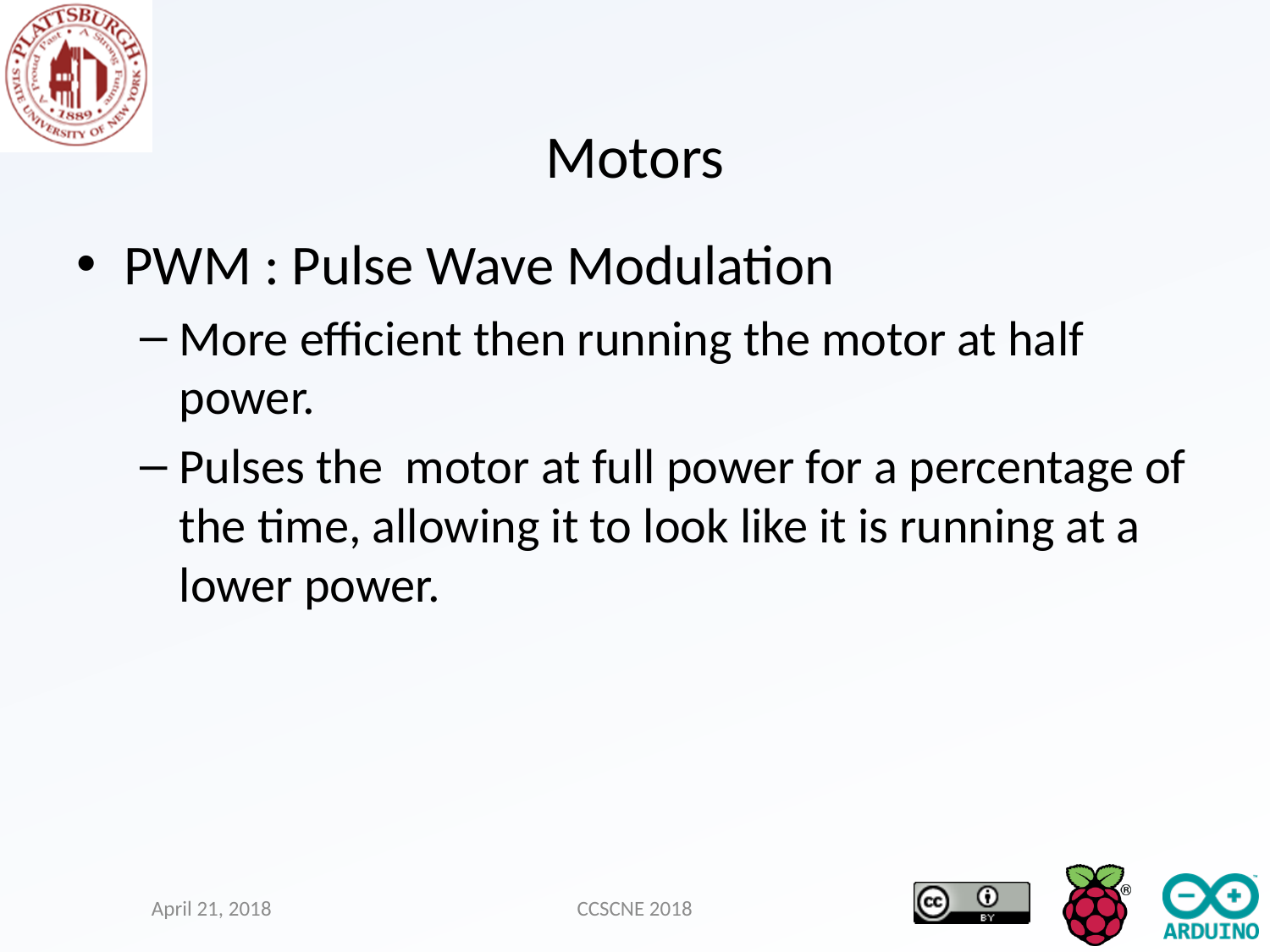

# Motors
PWM : Pulse Wave Modulation
More efficient then running the motor at half power.
Pulses the  motor at full power for a percentage of the time, allowing it to look like it is running at a lower power.

April 21, 2018
CCSCNE 2018